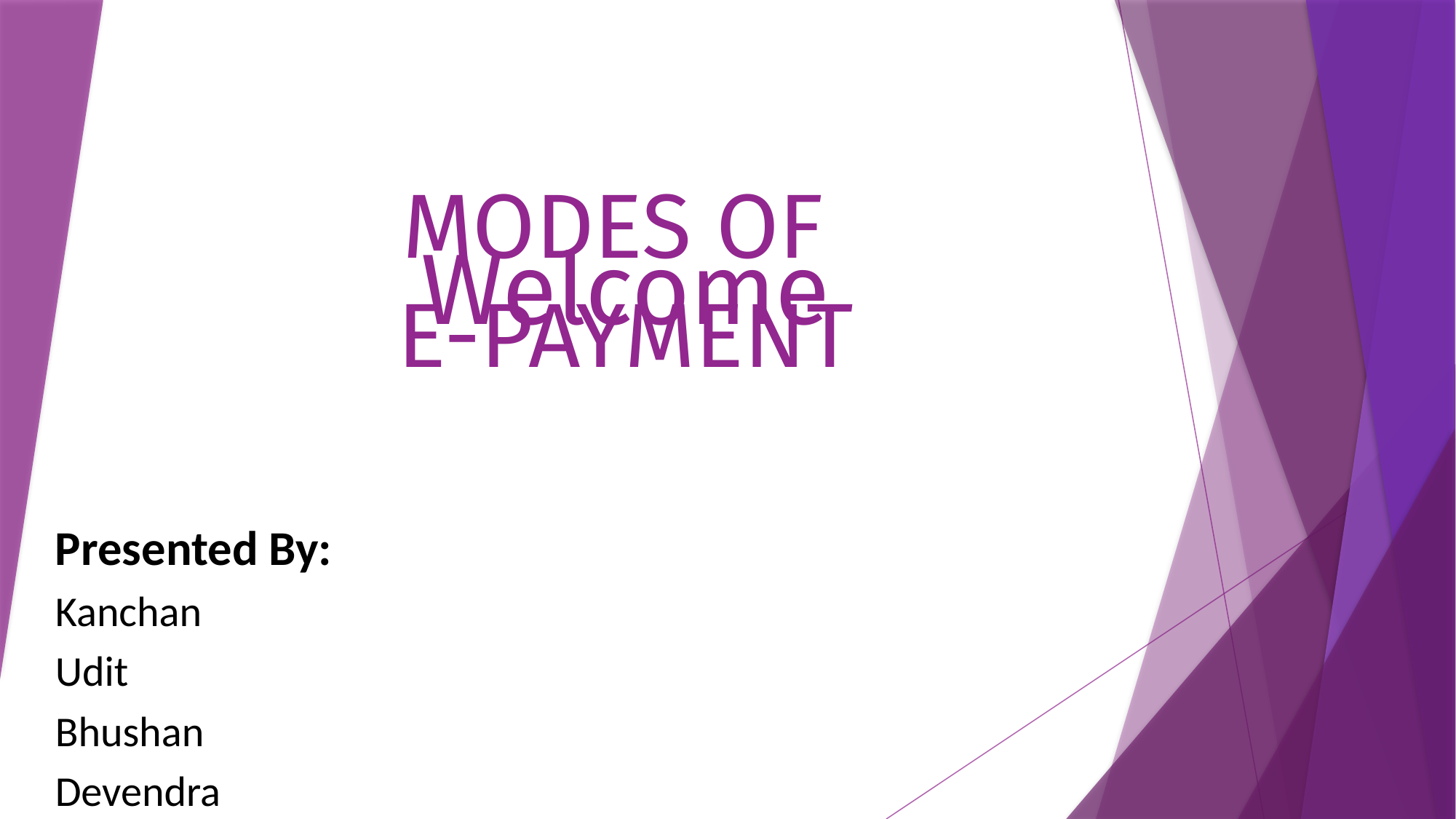

# MODES OF E-PAYMENT
Welcome
Presented By:
Kanchan
Udit
Bhushan
Devendra